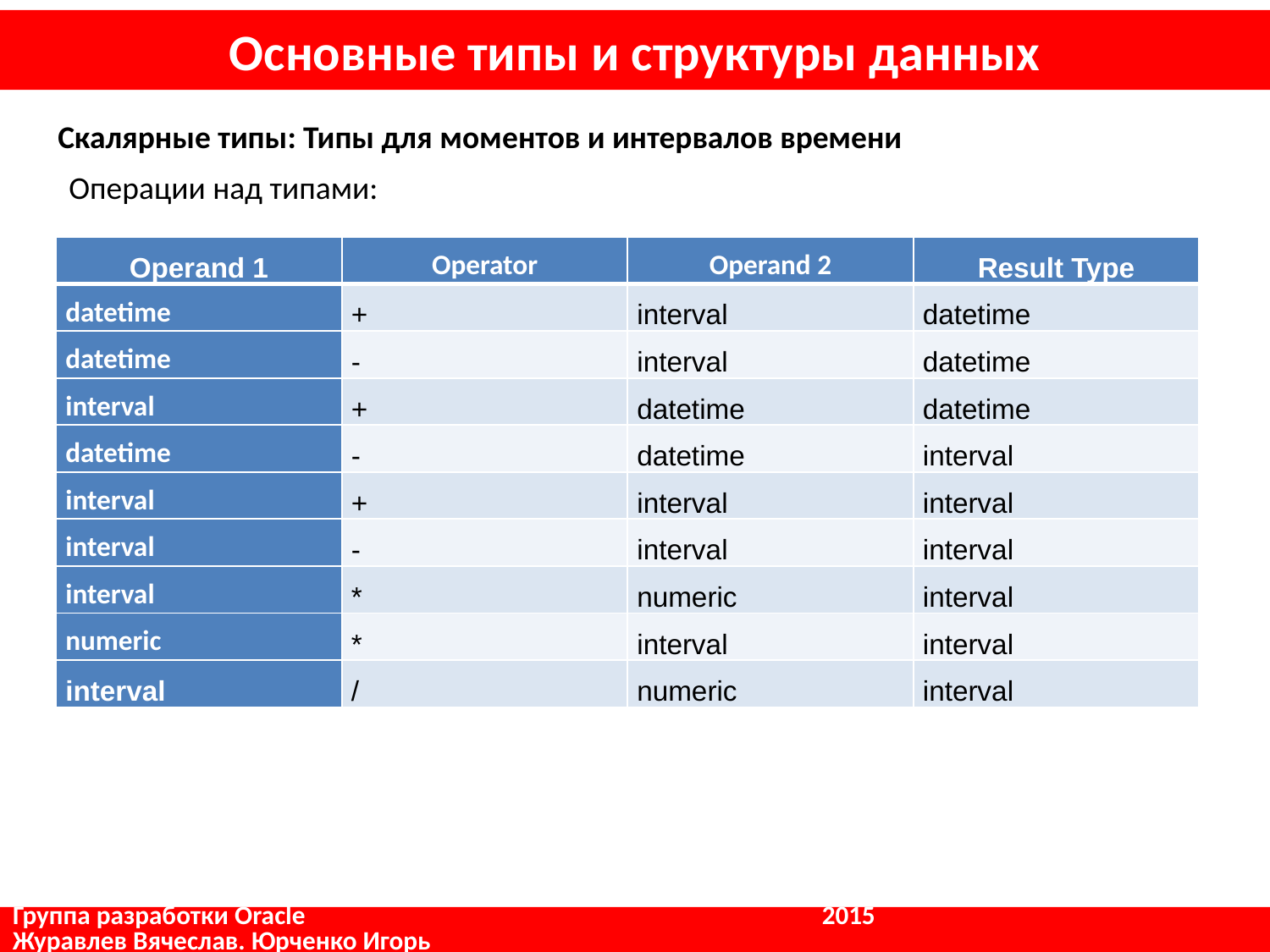

# Основные типы и структуры данных
Скалярные типы: Типы для моментов и интервалов времени
Операции над типами:
| Operand 1 | Operator | Operand 2 | Result Type |
| --- | --- | --- | --- |
| datetime | + | interval | datetime |
| datetime | - | interval | datetime |
| interval | + | datetime | datetime |
| datetime | - | datetime | interval |
| interval | + | interval | interval |
| interval | - | interval | interval |
| interval | \* | numeric | interval |
| numeric | \* | interval | interval |
| interval | / | numeric | interval |
Группа разработки Oracle				        2015			          Журавлев Вячеслав. Юрченко Игорь